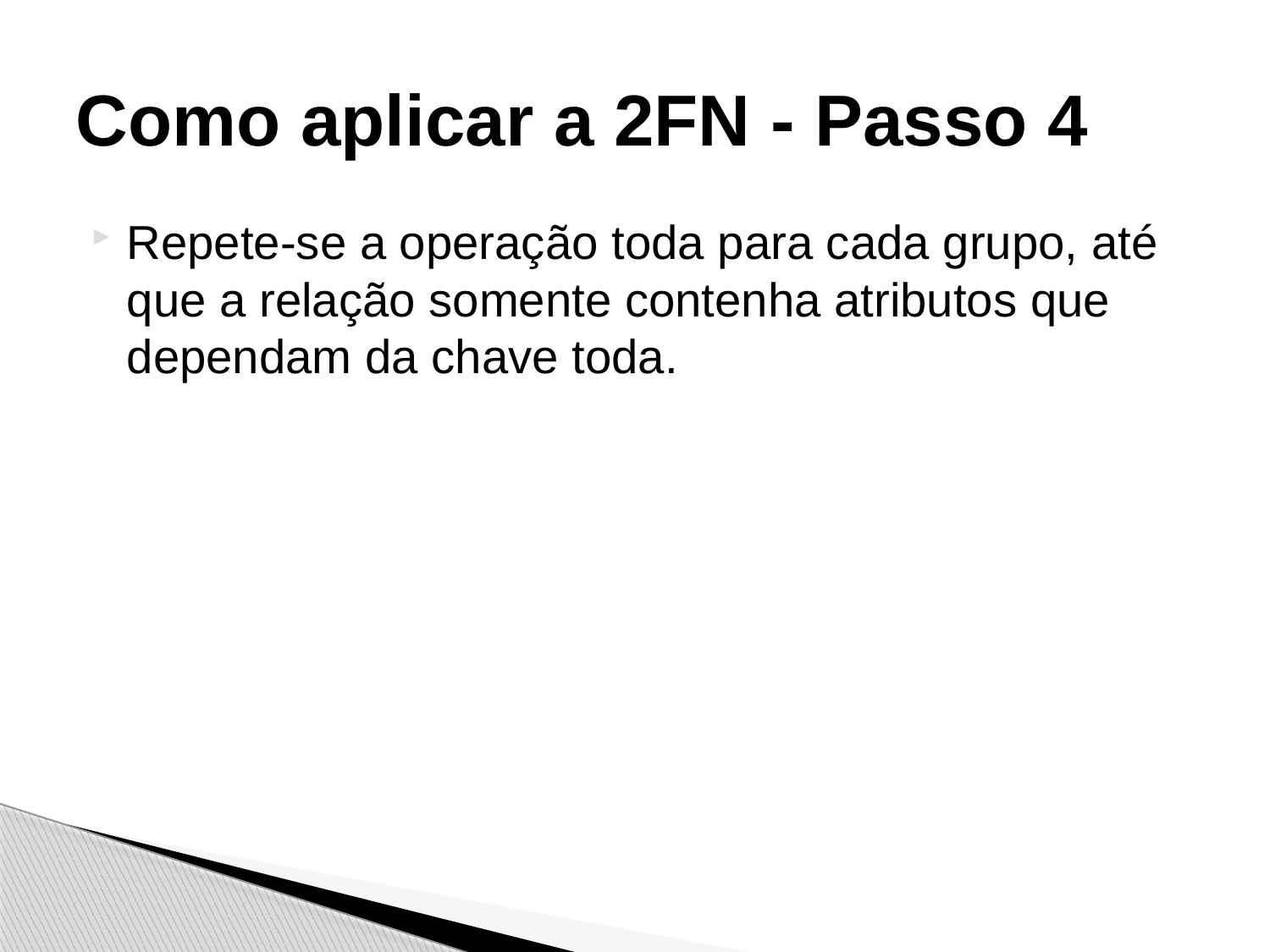

# Como aplicar a 2FN - Passo 4
Repete-se a operação toda para cada grupo, até que a relação somente contenha atributos que dependam da chave toda.